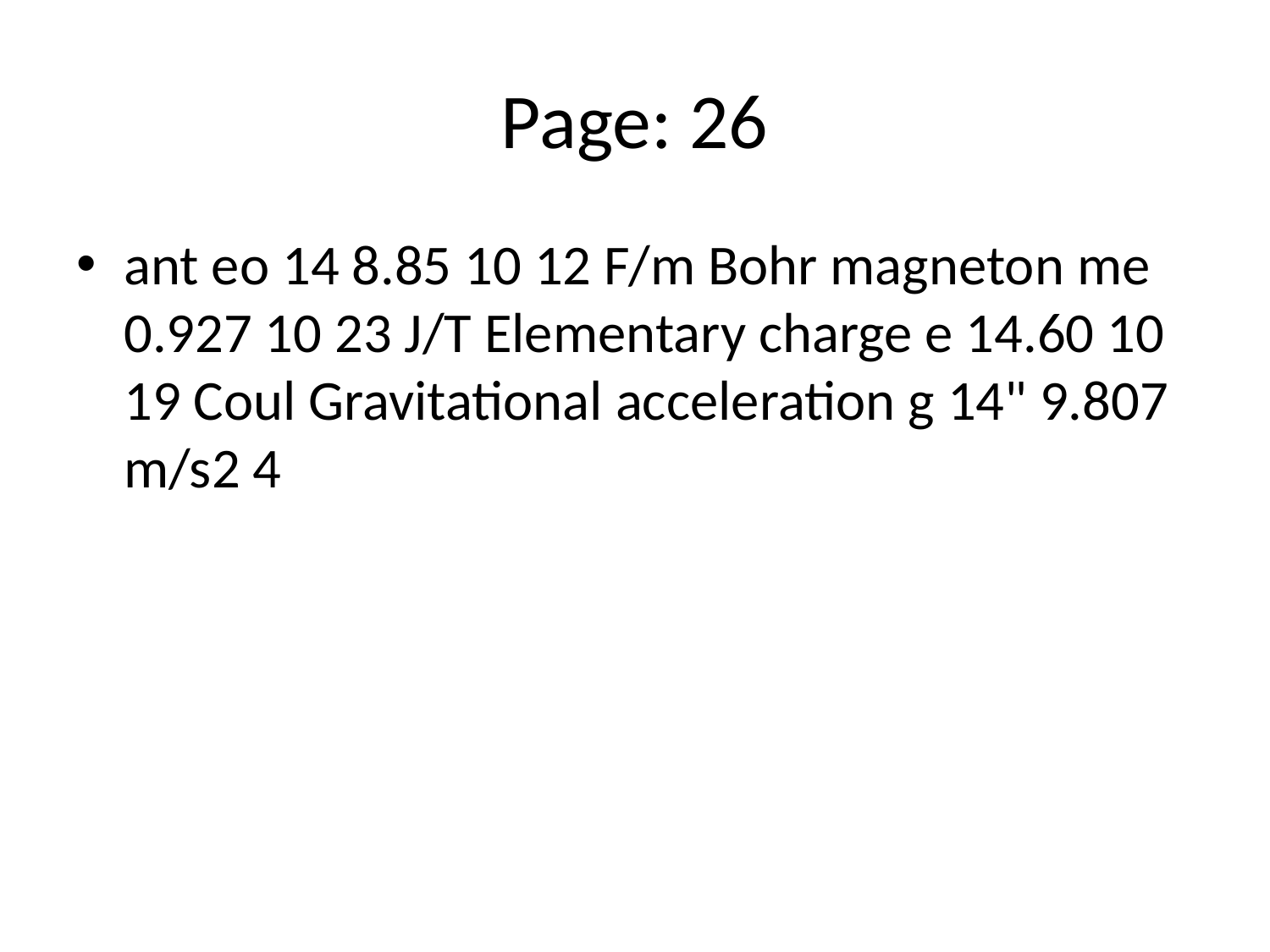

# Page: 26
ant eo 14 8.85 10 12 F/m Bohr magneton me 0.927 10 23 J/T Elementary charge e 14.60 10 19 Coul Gravitational acceleration g 14" 9.807 m/s2 4